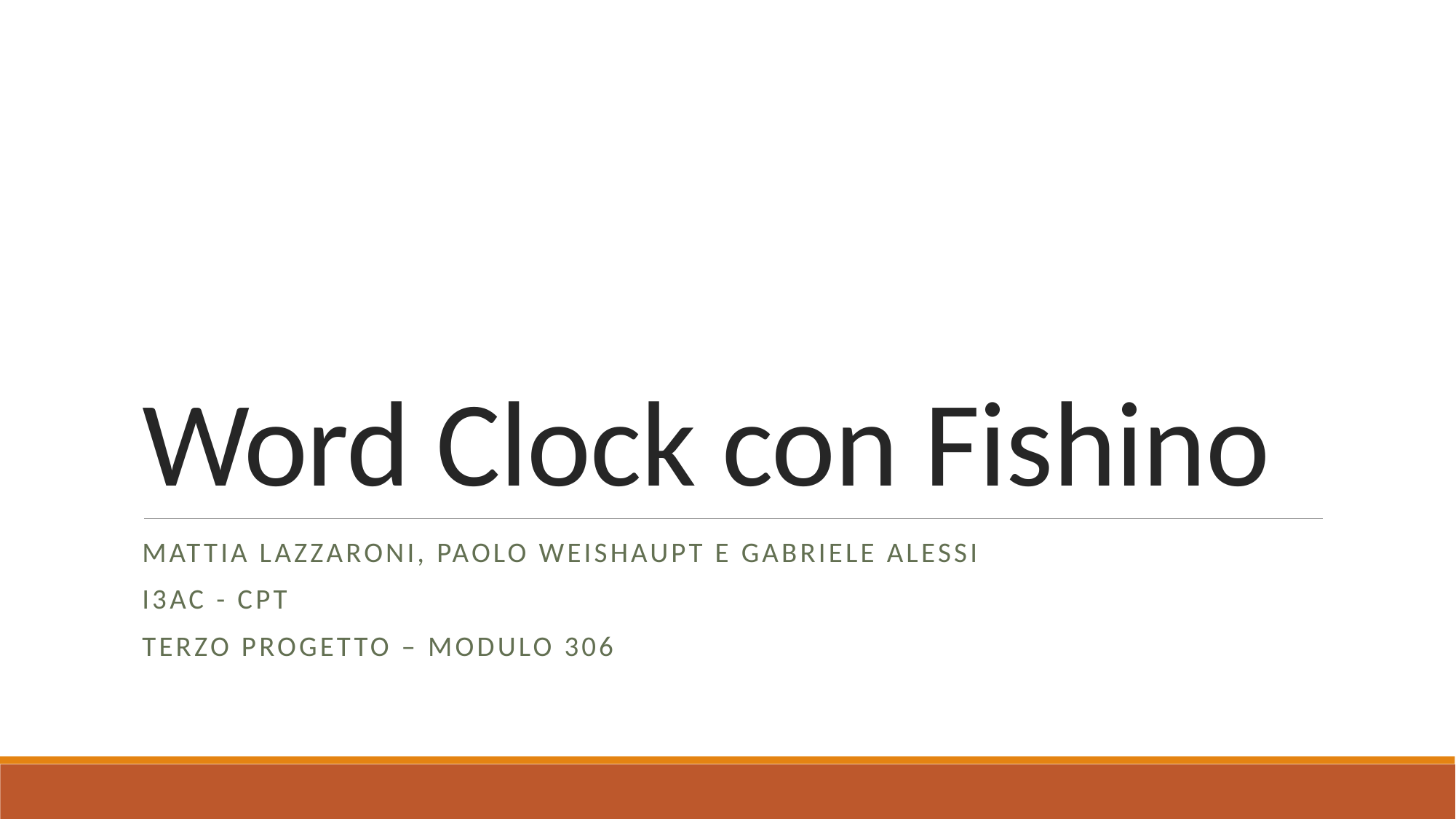

# Word Clock con Fishino
Mattia Lazzaroni, Paolo Weishaupt e Gabriele alessi
I3Ac - CPT
Terzo progetto – Modulo 306